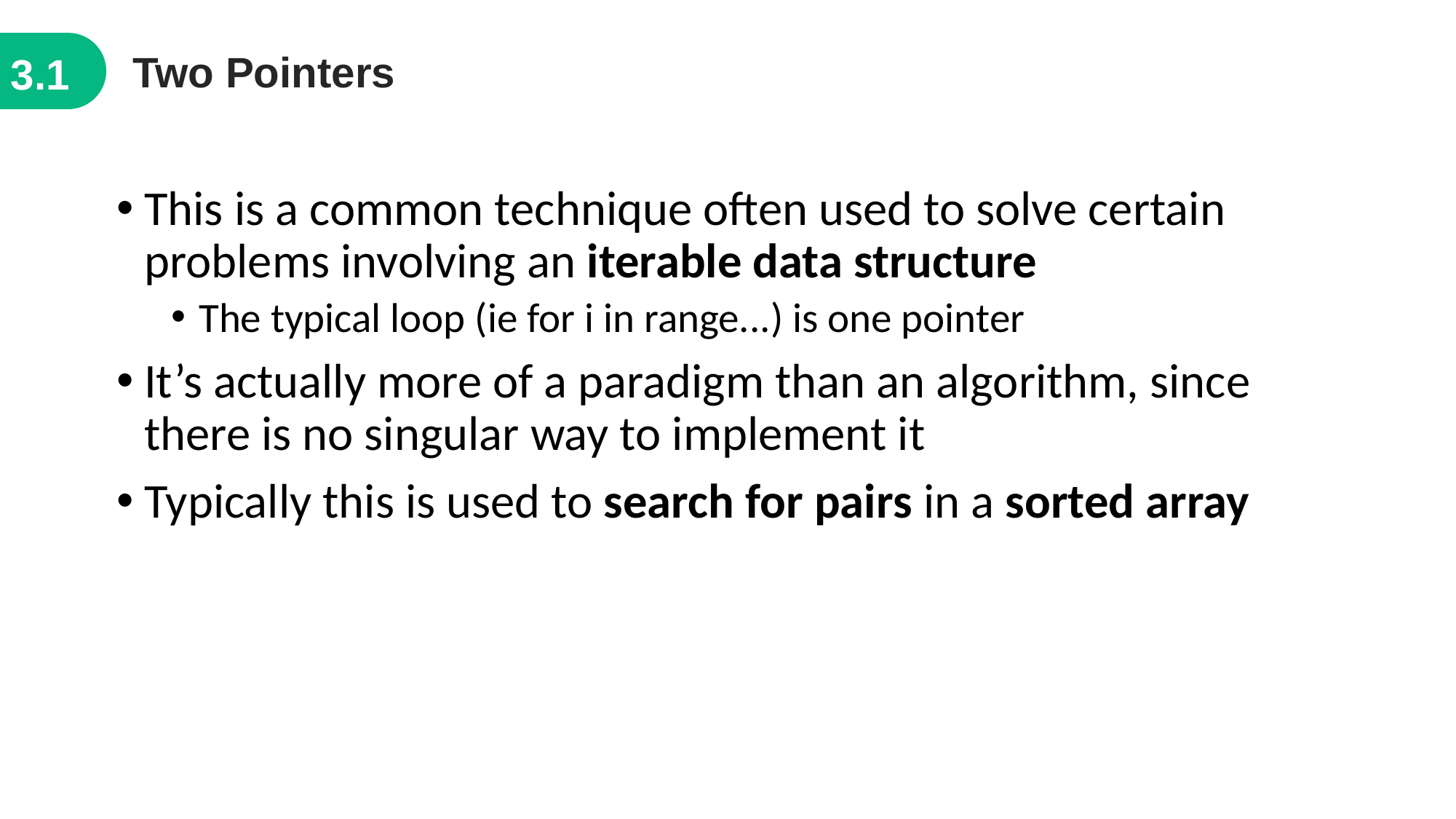

Two Pointers
3.1
This is a common technique often used to solve certain problems involving an iterable data structure
The typical loop (ie for i in range...) is one pointer
It’s actually more of a paradigm than an algorithm, since there is no singular way to implement it
Typically this is used to search for pairs in a sorted array